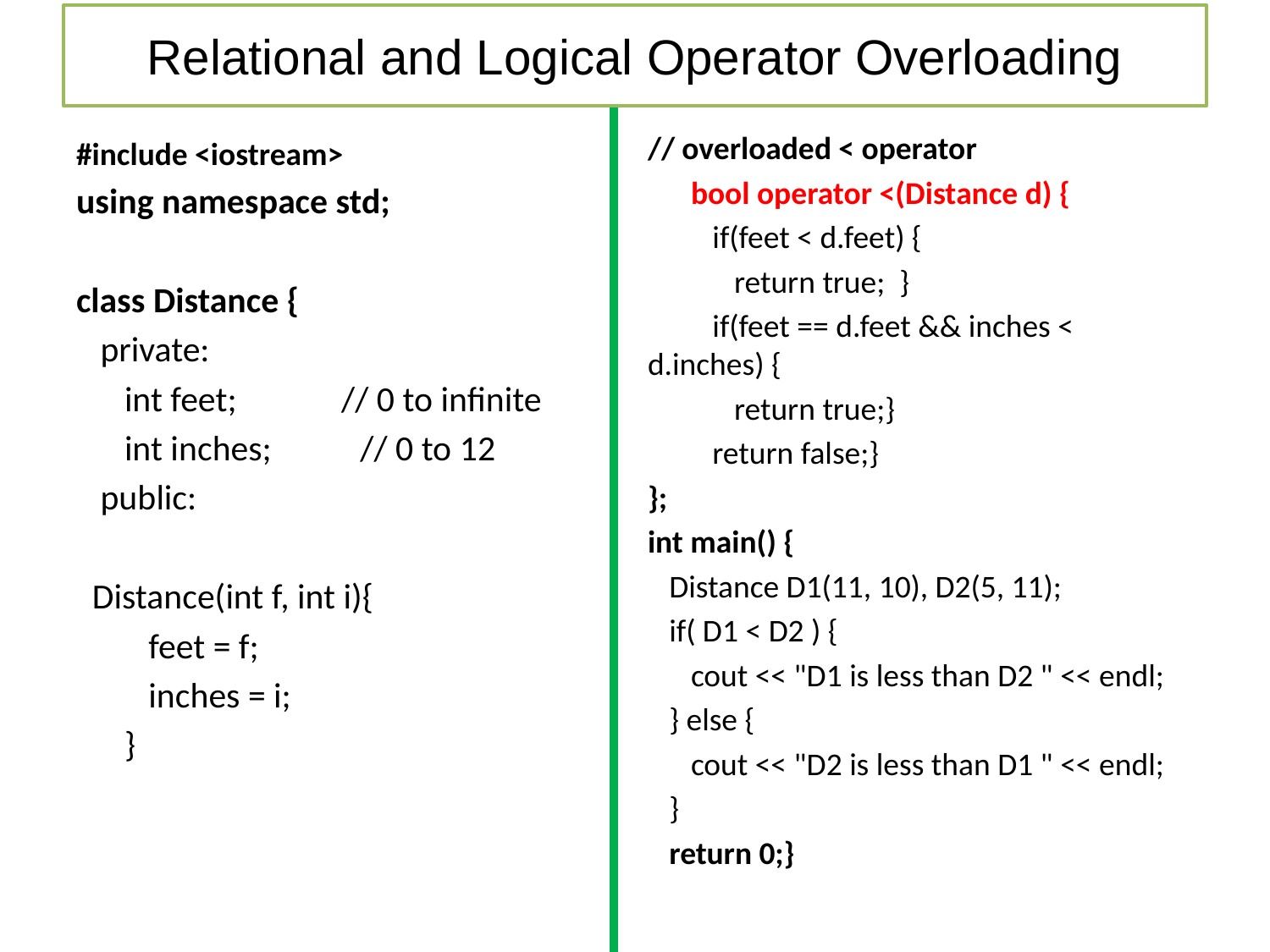

Relational and Logical Operator Overloading
// overloaded < operator
      bool operator <(Distance d) {
         if(feet < d.feet) {
            return true;  }
         if(feet == d.feet && inches < d.inches) {
            return true;}
         return false;}
};
int main() {
   Distance D1(11, 10), D2(5, 11);
   if( D1 < D2 ) {
      cout << "D1 is less than D2 " << endl;
   } else {
      cout << "D2 is less than D1 " << endl;
   }
   return 0;}
#include <iostream>
using namespace std;

class Distance {
   private:
      int feet;             // 0 to infinite
      int inches;           // 0 to 12
   public:

  Distance(int f, int i){
         feet = f;
         inches = i;
      }